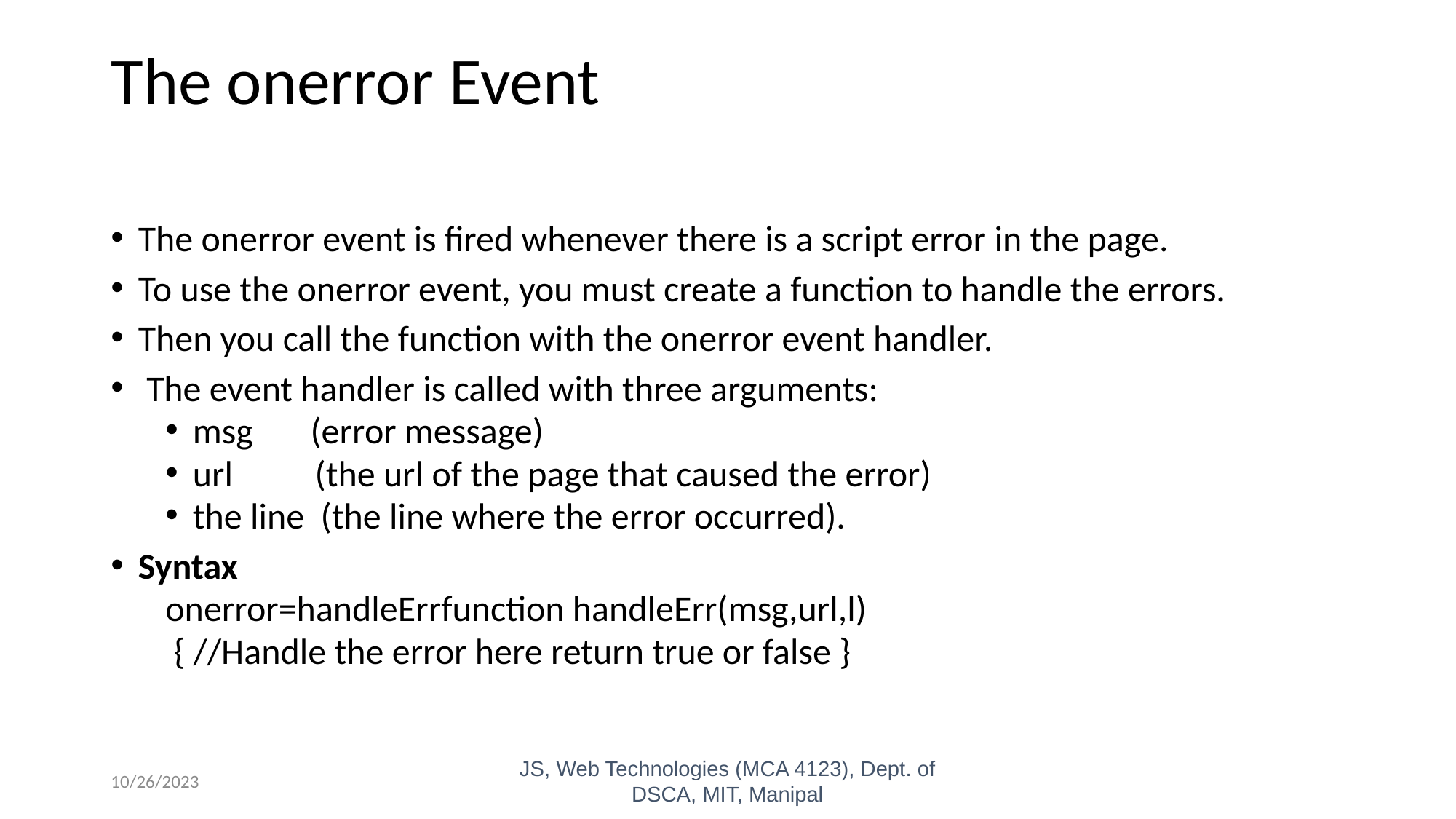

# The onerror Event
The onerror event is fired whenever there is a script error in the page.
To use the onerror event, you must create a function to handle the errors.
Then you call the function with the onerror event handler.
 The event handler is called with three arguments:
msg       (error message)
url          (the url of the page that caused the error)
the line  (the line where the error occurred).
Syntax
onerror=handleErrfunction handleErr(msg,url,l)
 { //Handle the error here return true or false }
10/26/2023
JS, Web Technologies (MCA 4123), Dept. of DSCA, MIT, Manipal
93